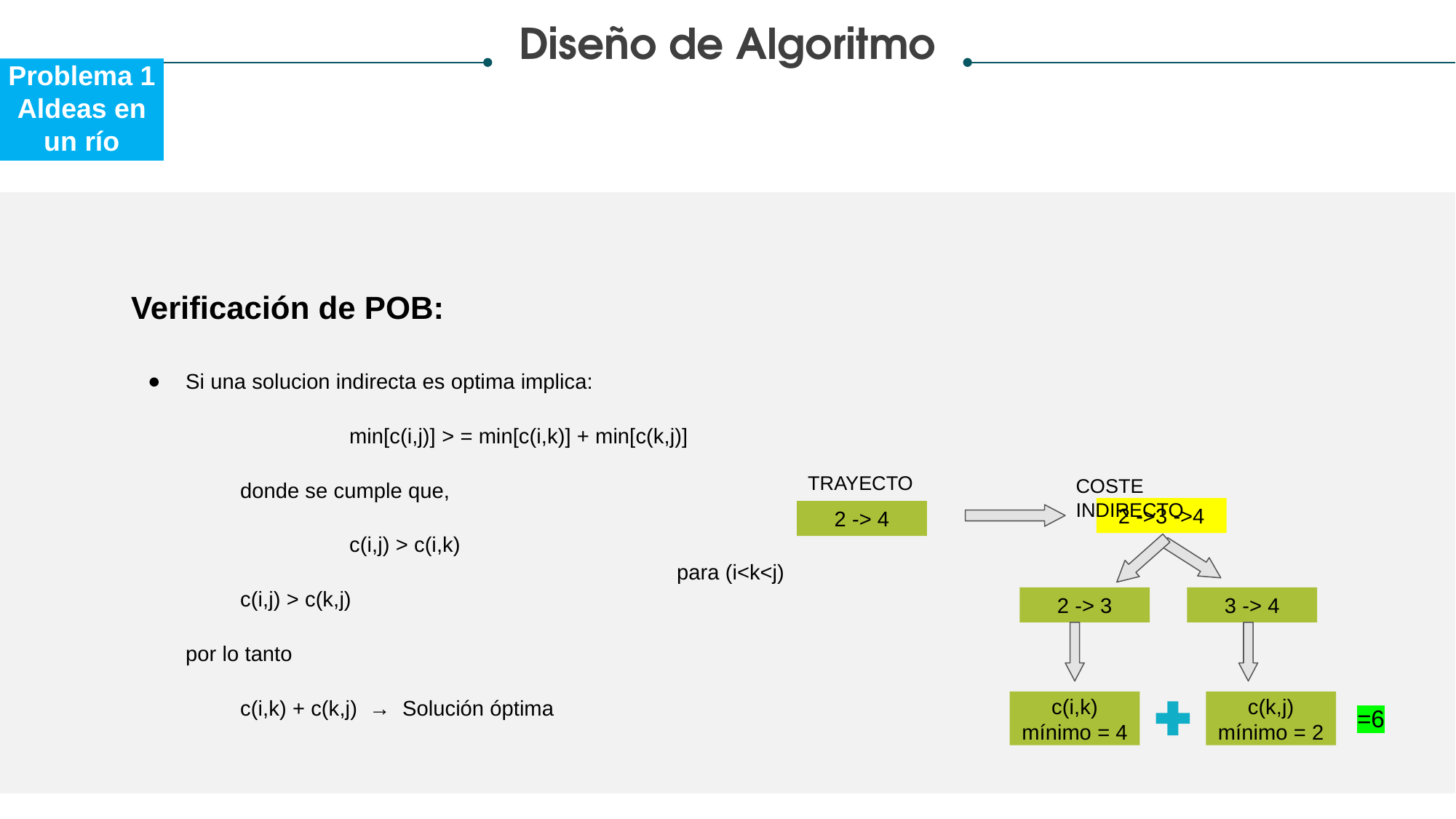

Diseño de Algoritmo
Problema 1
Aldeas en un río

Verificación de POB:

Si una solucion indirecta es optima implica:

		min[c(i,j)] > = min[c(i,k)] + min[c(k,j)]

	donde se cumple que,

		c(i,j) > c(i,k)
					para (i<k<j)
c(i,j) > c(k,j)

por lo tanto

c(i,k) + c(k,j)  →  Solución óptima

TRAYECTO
COSTE INDIRECTO
2 ->3 ->4
2 -> 4

2 -> 3
3 -> 4

c(i,k) mínimo = 4
c(k,j) mínimo = 2
=6